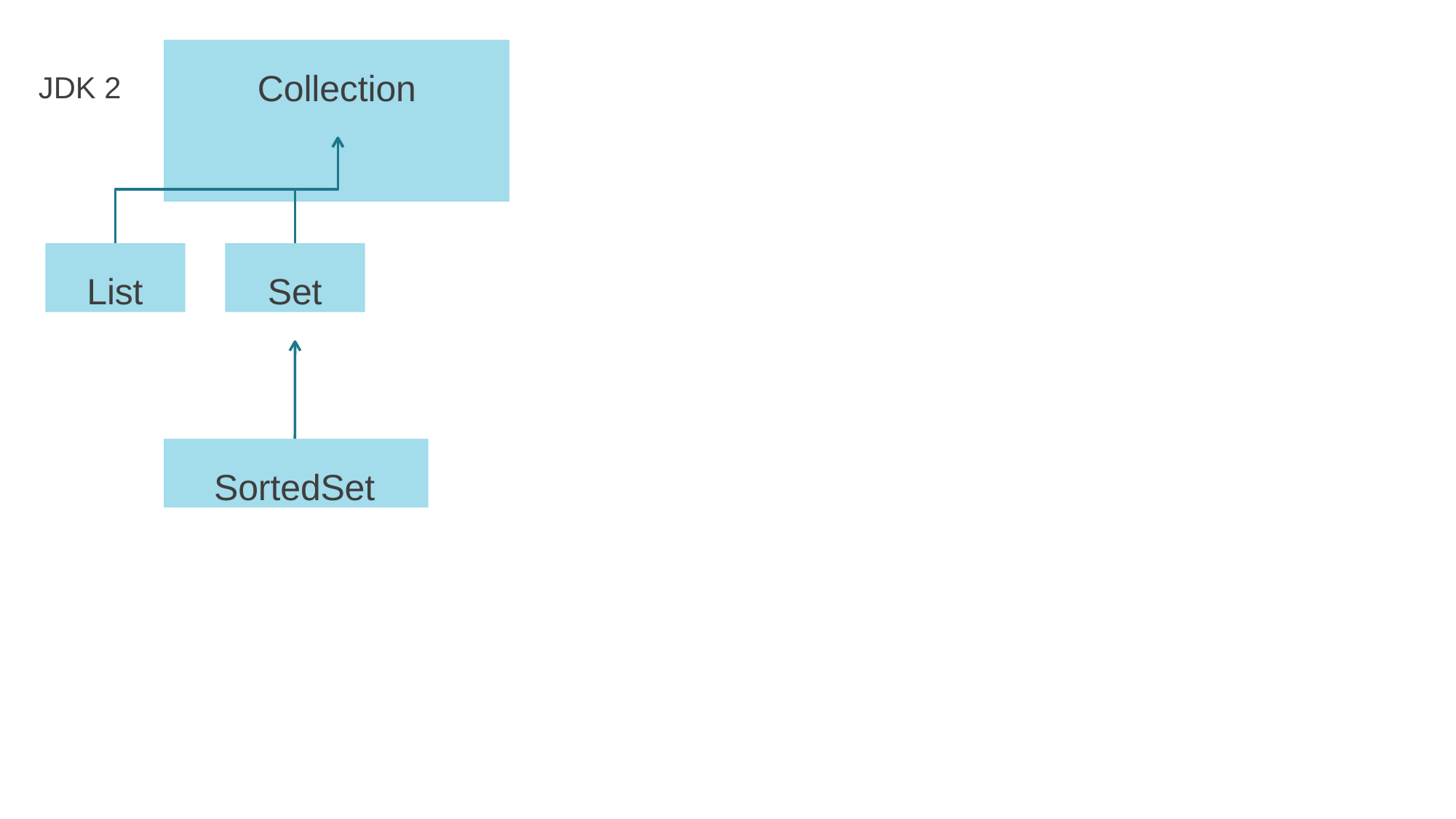

# Collection
JDK 2

List
Set

SortedSet
5